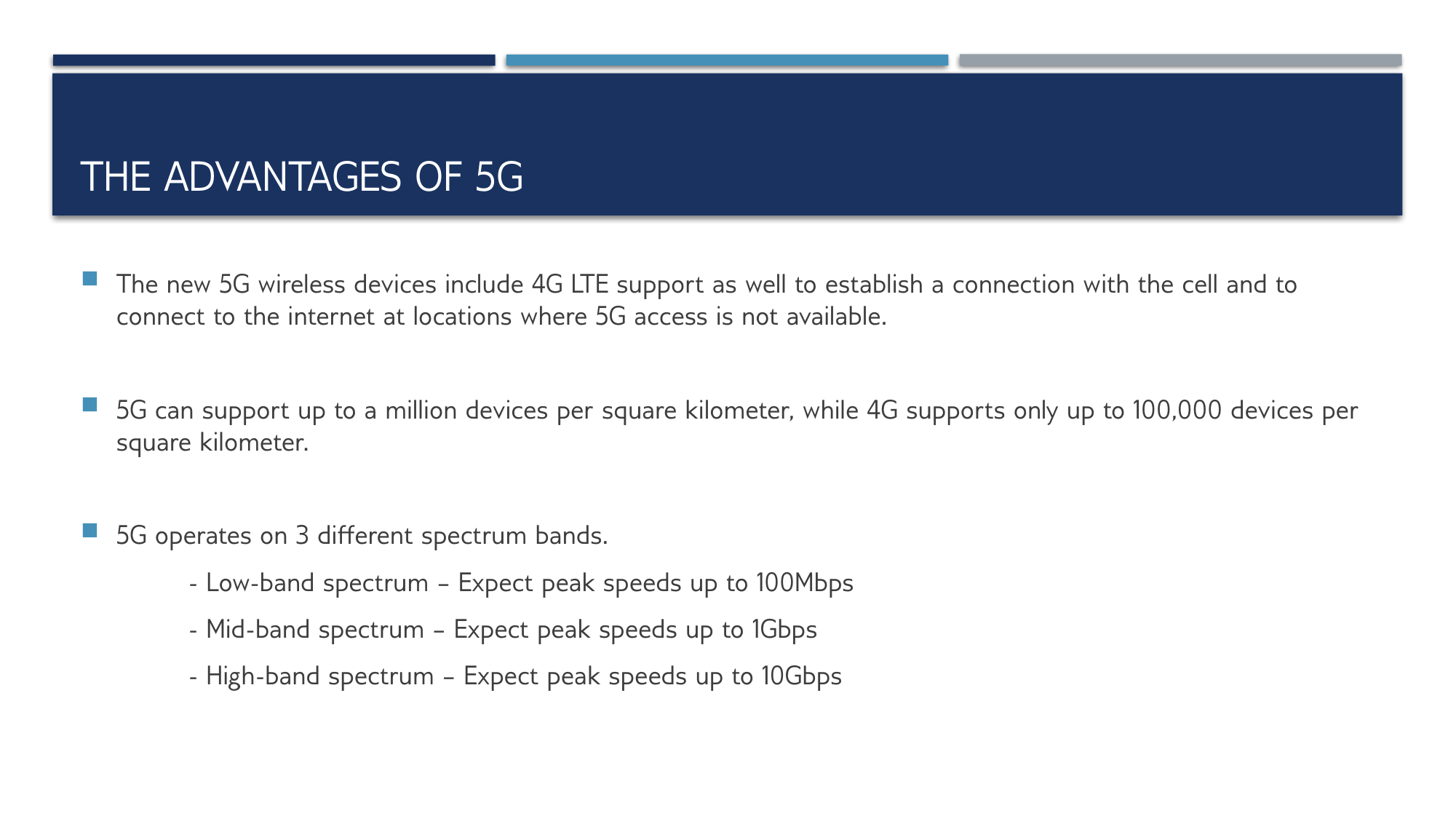

# The ADVANTAGES OF 5G
The new 5G wireless devices include 4G LTE support as well to establish a connection with the cell and to connect to the internet at locations where 5G access is not available.

5G can support up to a million devices per square kilometer, while 4G supports only up to 100,000 devices per square kilometer.

5G operates on 3 different spectrum bands.
	- Low-band spectrum – Expect peak speeds up to 100Mbps
	- Mid-band spectrum – Expect peak speeds up to 1Gbps
	- High-band spectrum – Expect peak speeds up to 10Gbps